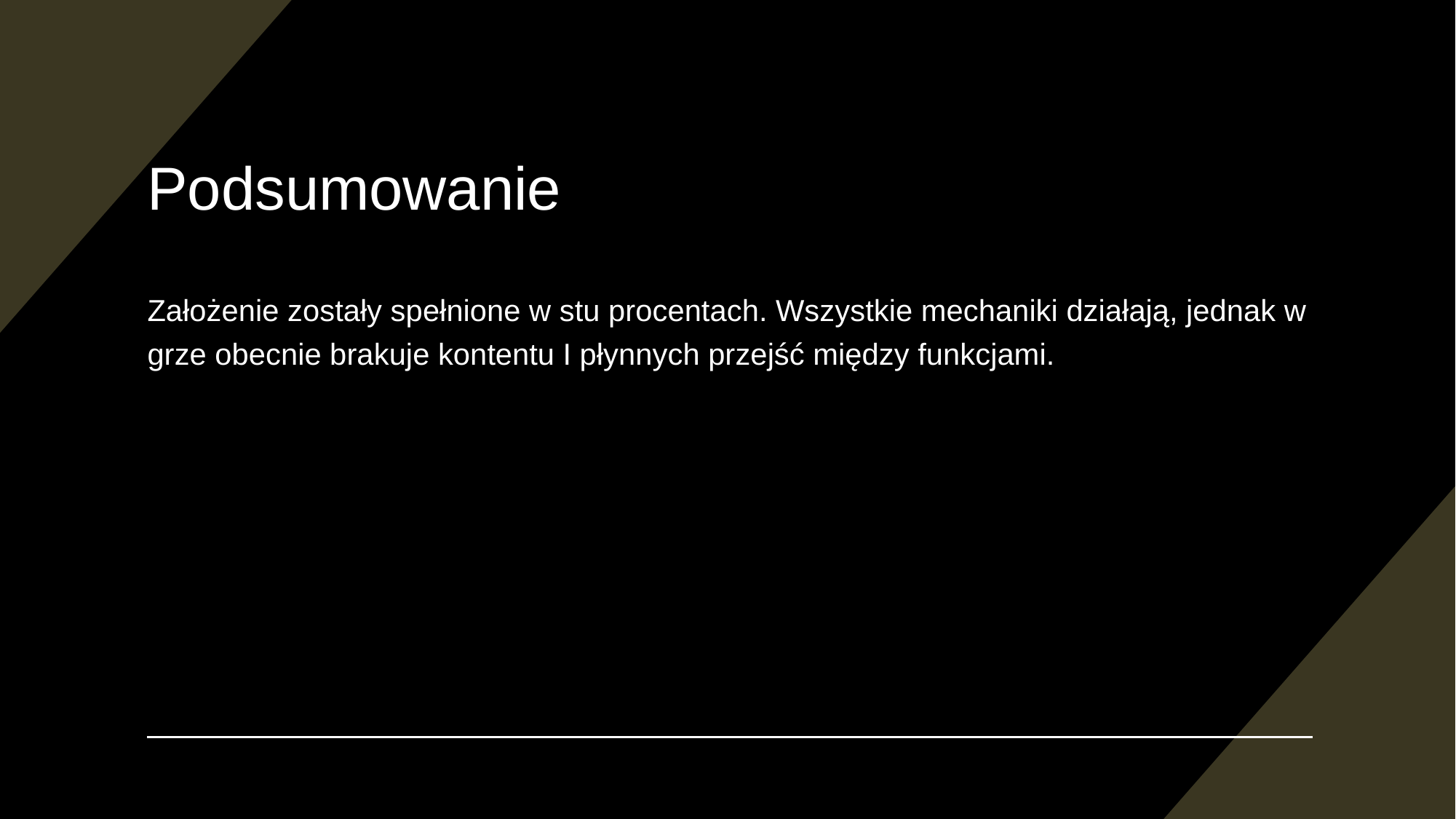

# Podsumowanie
Założenie zostały spełnione w stu procentach. Wszystkie mechaniki działają, jednak w grze obecnie brakuje kontentu I płynnych przejść między funkcjami.